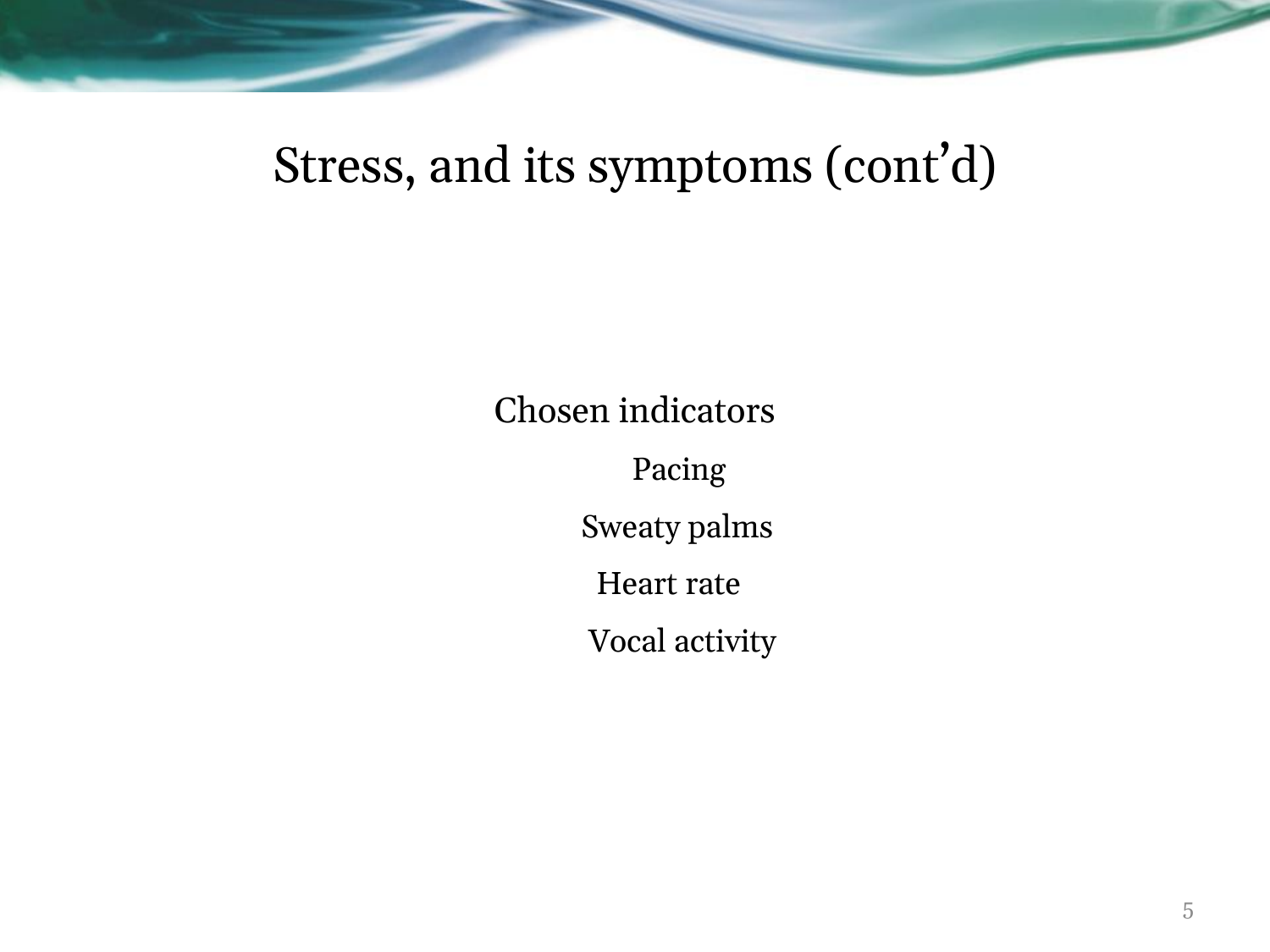

# Stress, and its symptoms (cont’d)

Chosen indicators
				Pacing
			          Sweaty palms
			            Heart rate
			           Vocal activity
5